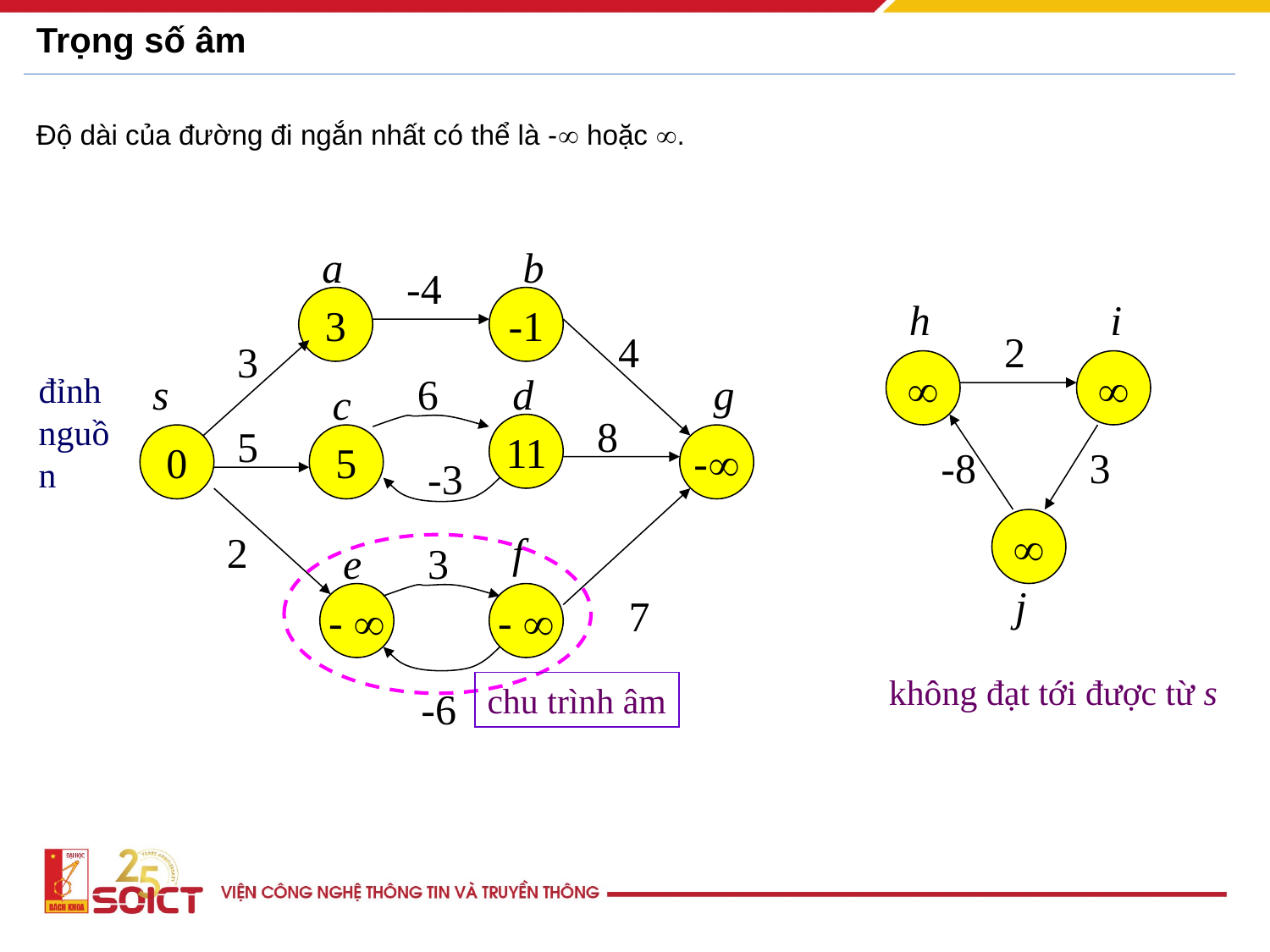

# Trọng số âm
Độ dài của đường đi ngắn nhất có thể là -∞ hoặc ∞.
a
b
-4
3
-1

4
3

s
6
d
g
c
8
5

11
0
5
-∞
-3

2
f
e
3
- ∞

- ∞
7

h
i
2
∞
∞

-8
3
∞
j
đỉnh
nguồn

chu trình âm
không đạt tới được từ s
-6